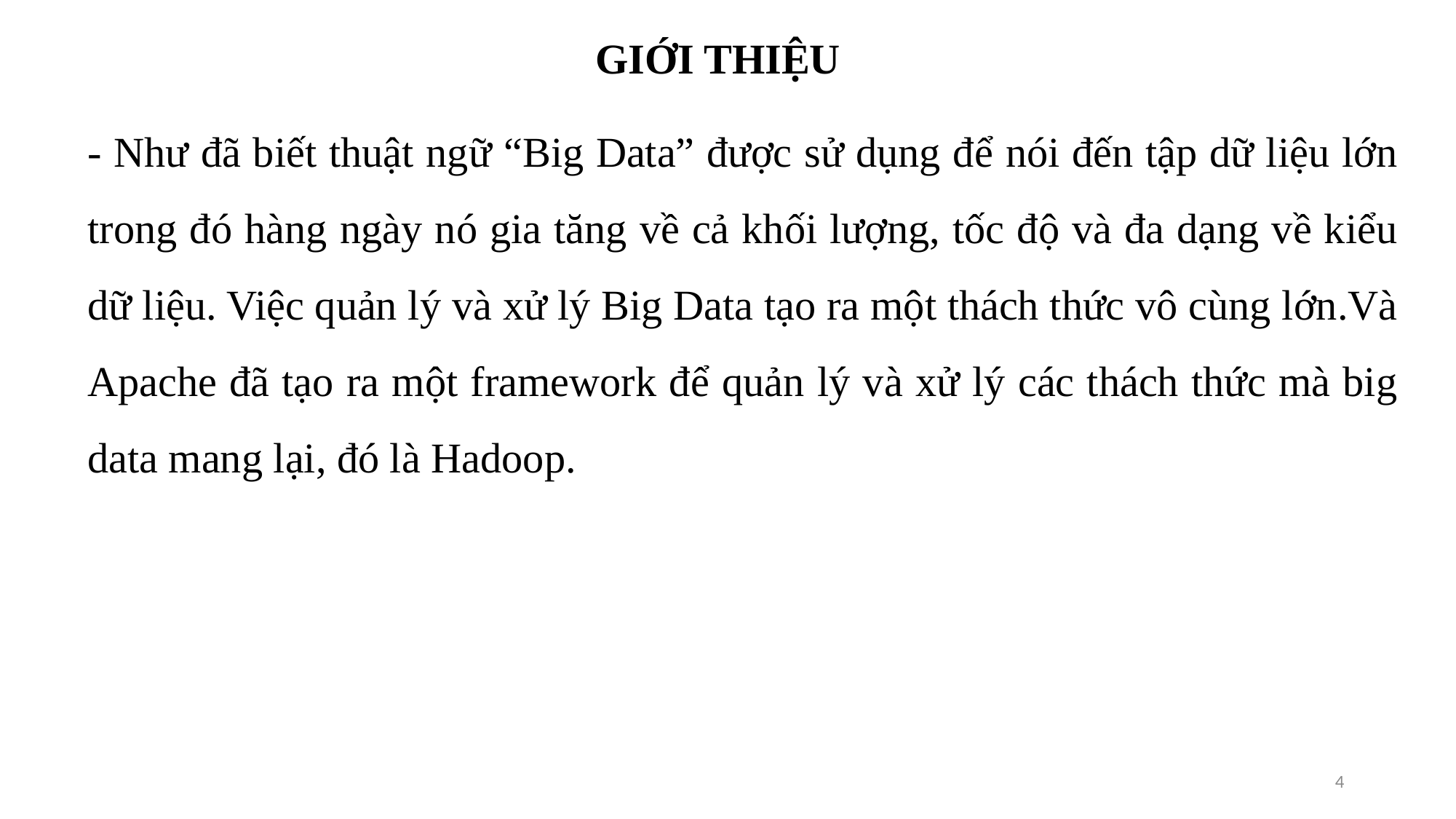

GIỚI THIỆU
- Như đã biết thuật ngữ “Big Data” được sử dụng để nói đến tập dữ liệu lớn trong đó hàng ngày nó gia tăng về cả khối lượng, tốc độ và đa dạng về kiểu dữ liệu. Việc quản lý và xử lý Big Data tạo ra một thách thức vô cùng lớn.Và Apache đã tạo ra một framework để quản lý và xử lý các thách thức mà big data mang lại, đó là Hadoop.

4